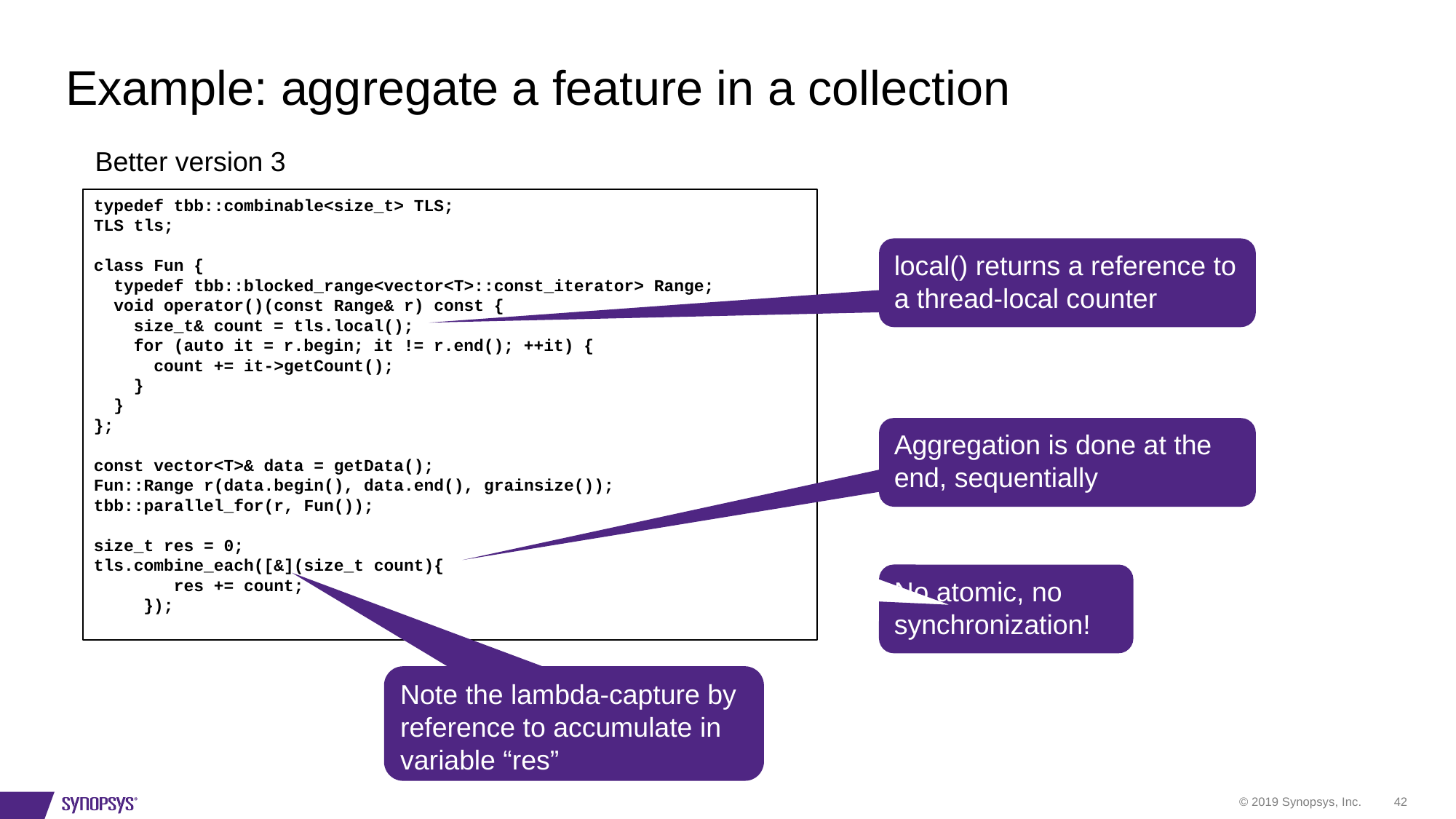

# Example: aggregate a feature in a collection
Better version 3
typedef tbb::combinable<size_t> TLS;
TLS tls;

class Fun {
  typedef tbb::blocked_range<vector<T>::const_iterator> Range;
  void operator()(const Range& r) const {
    size_t& count = tls.local();
    for (auto it = r.begin; it != r.end(); ++it) {
      count += it->getCount();
    }
  }
};

const vector<T>& data = getData();
Fun::Range r(data.begin(), data.end(), grainsize());
tbb::parallel_for(r, Fun());

size_t res = 0;
tls.combine_each([&](size_t count){
        res += count;
     });

local() returns a reference to a thread-local counter
Aggregation is done at the end, sequentially
No atomic, no synchronization!
Note the lambda-capture by reference to accumulate in variable “res”